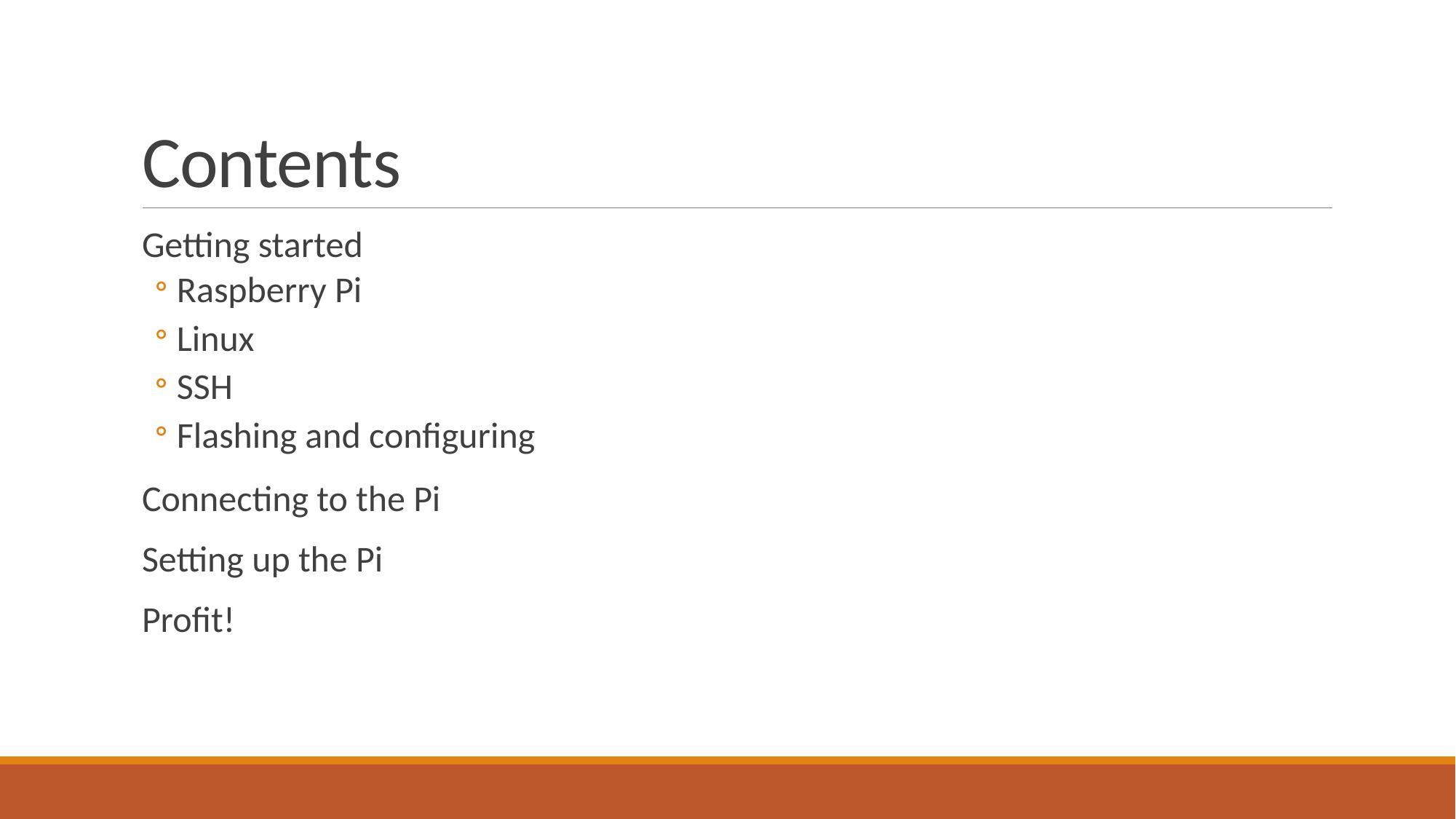

# Contents
Getting started
Raspberry Pi
Linux
SSH
Flashing and configuring
Connecting to the Pi
Setting up the Pi
Profit!